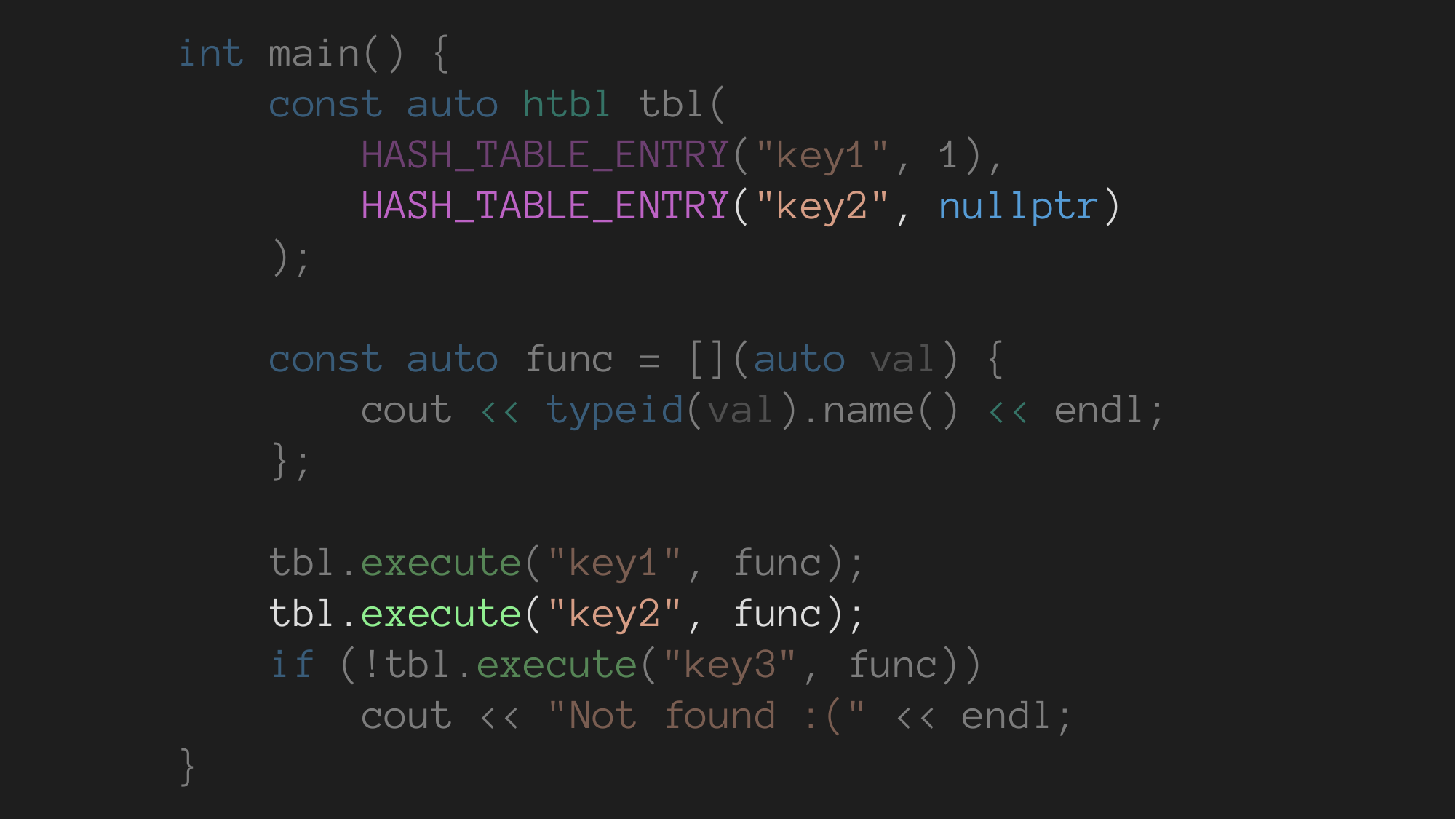

int main() {
    const auto htbl tbl(
        HASH_TABLE_ENTRY("key1", 1),
        HASH_TABLE_ENTRY("key2", nullptr)
    );

    const auto func = [](auto val) {
        cout << typeid(val).name() << endl;
    };

    tbl.execute("key1", func);
    tbl.execute("key2", func);
    if (!tbl.execute("key3", func))
        cout << "Not found :(" << endl;
}